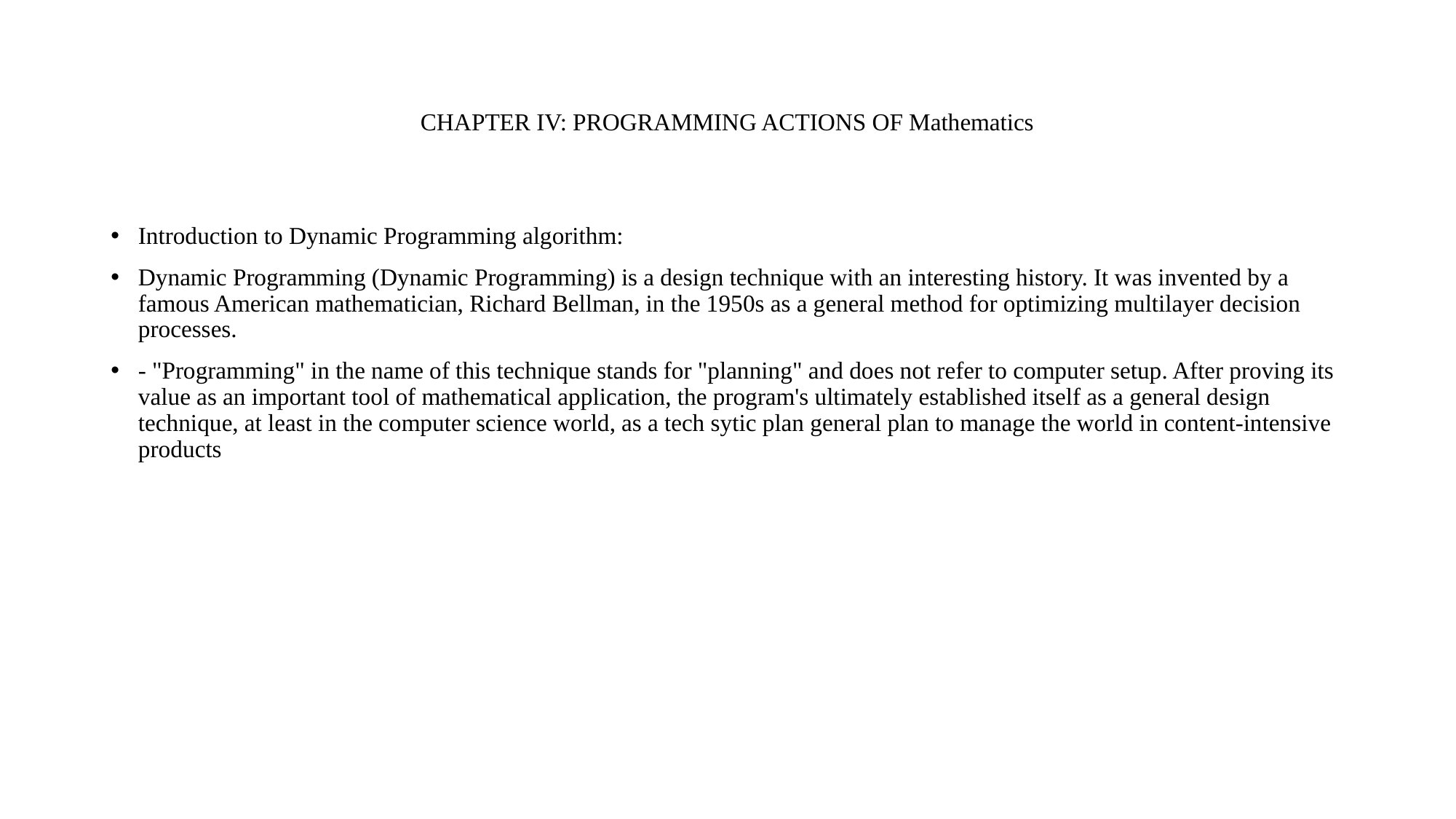

# CHAPTER IV: PROGRAMMING ACTIONS OF Mathematics
Introduction to Dynamic Programming algorithm:
Dynamic Programming (Dynamic Programming) is a design technique with an interesting history. It was invented by a famous American mathematician, Richard Bellman, in the 1950s as a general method for optimizing multilayer decision processes.
- "Programming" in the name of this technique stands for "planning" and does not refer to computer setup. After proving its value as an important tool of mathematical application, the program's ultimately established itself as a general design technique, at least in the computer science world, as a tech sytic plan general plan to manage the world in content-intensive products